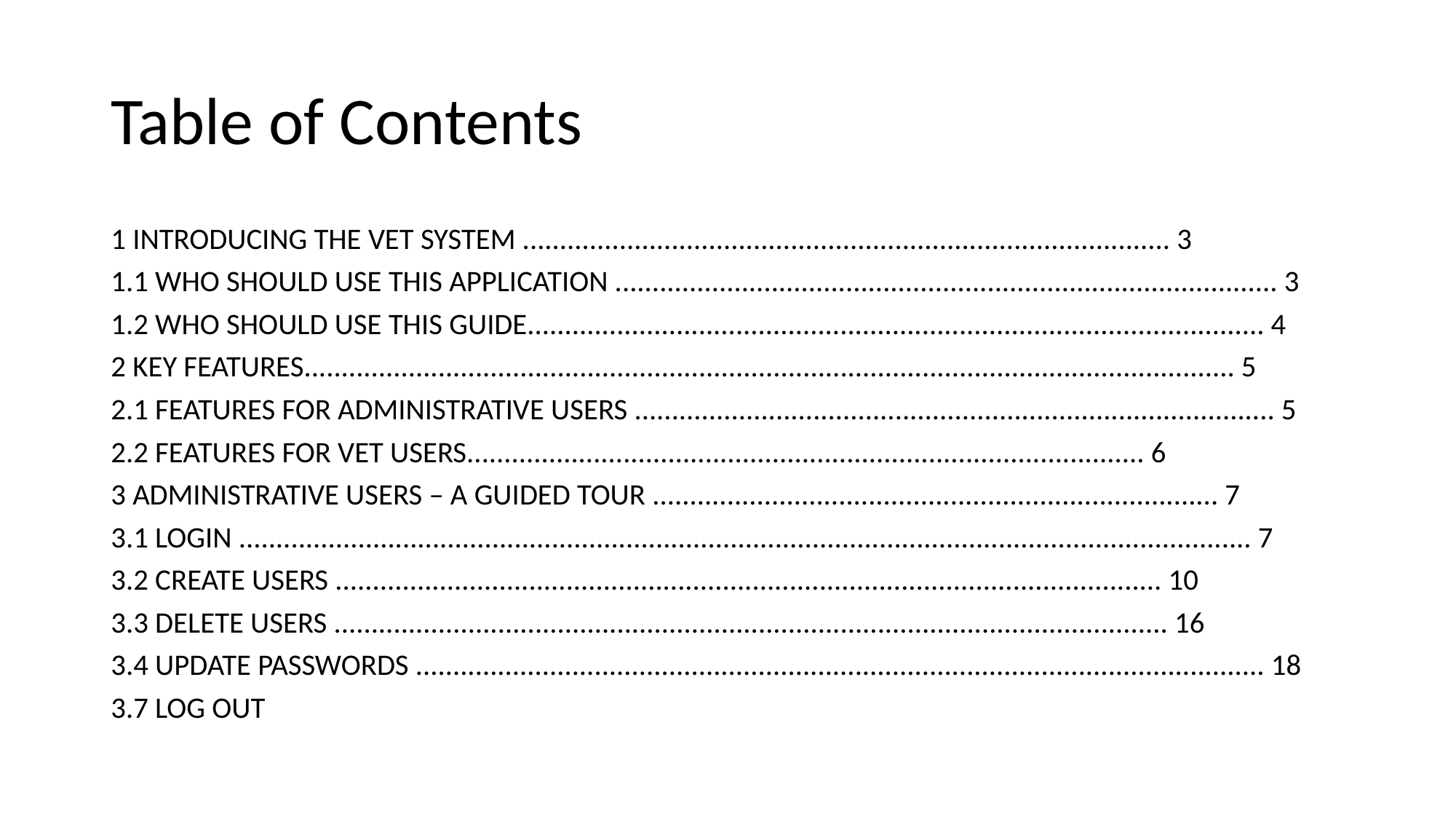

# Table of Contents
1 INTRODUCING THE VET SYSTEM ....................................................................................... 3
1.1 WHO SHOULD USE THIS APPLICATION ......................................................................................... 3
1.2 WHO SHOULD USE THIS GUIDE................................................................................................... 4
2 KEY FEATURES............................................................................................................................. 5
2.1 FEATURES FOR ADMINISTRATIVE USERS ...................................................................................... 5
2.2 FEATURES FOR VET USERS........................................................................................... 6
3 ADMINISTRATIVE USERS – A GUIDED TOUR ............................................................................ 7
3.1 LOGIN ........................................................................................................................................ 7
3.2 CREATE USERS ............................................................................................................... 10
3.3 DELETE USERS ................................................................................................................ 16
3.4 UPDATE PASSWORDS .................................................................................................................. 18
3.7 LOG OUT